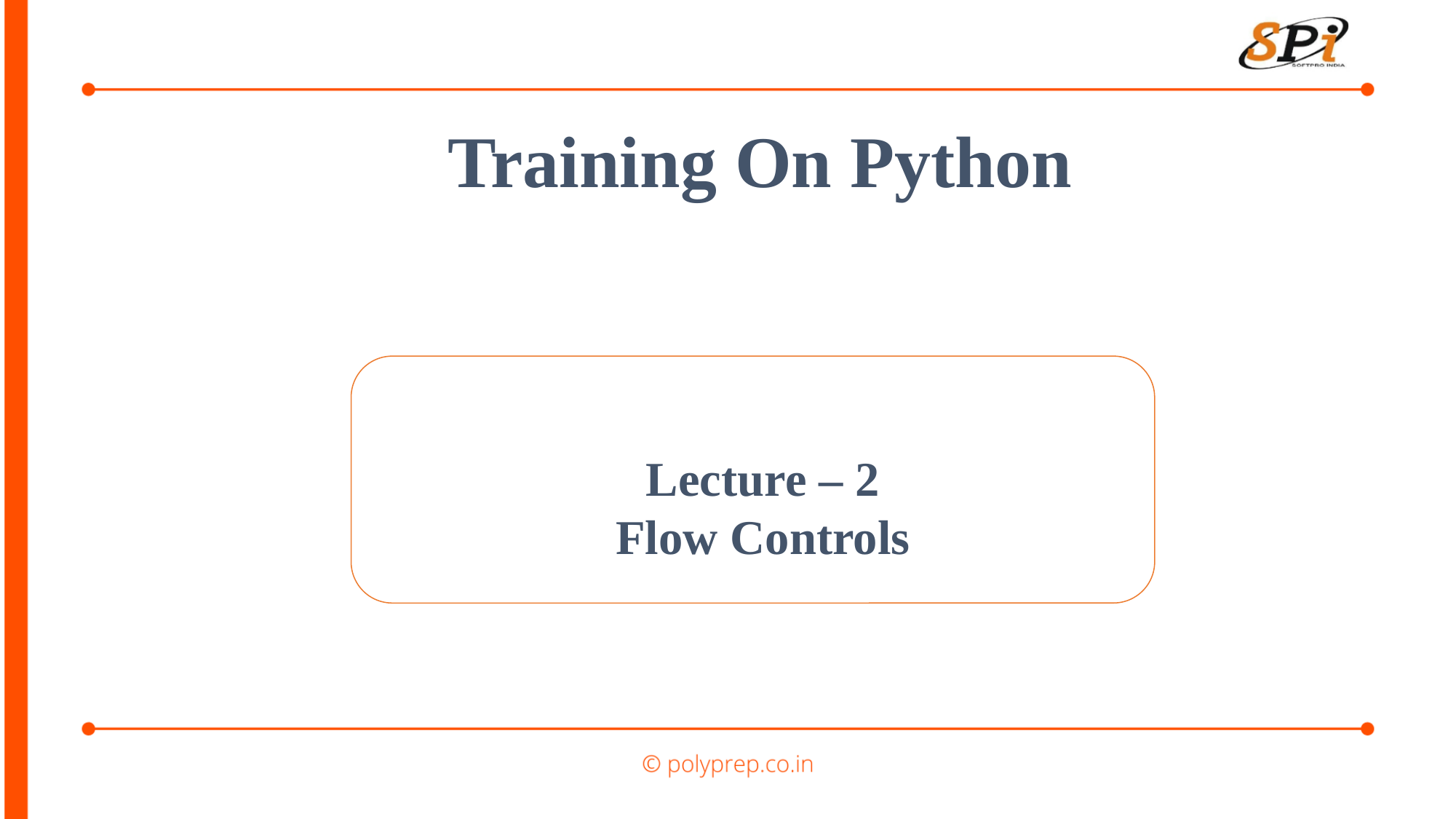

Training On Python

Lecture – 2
Flow Controls